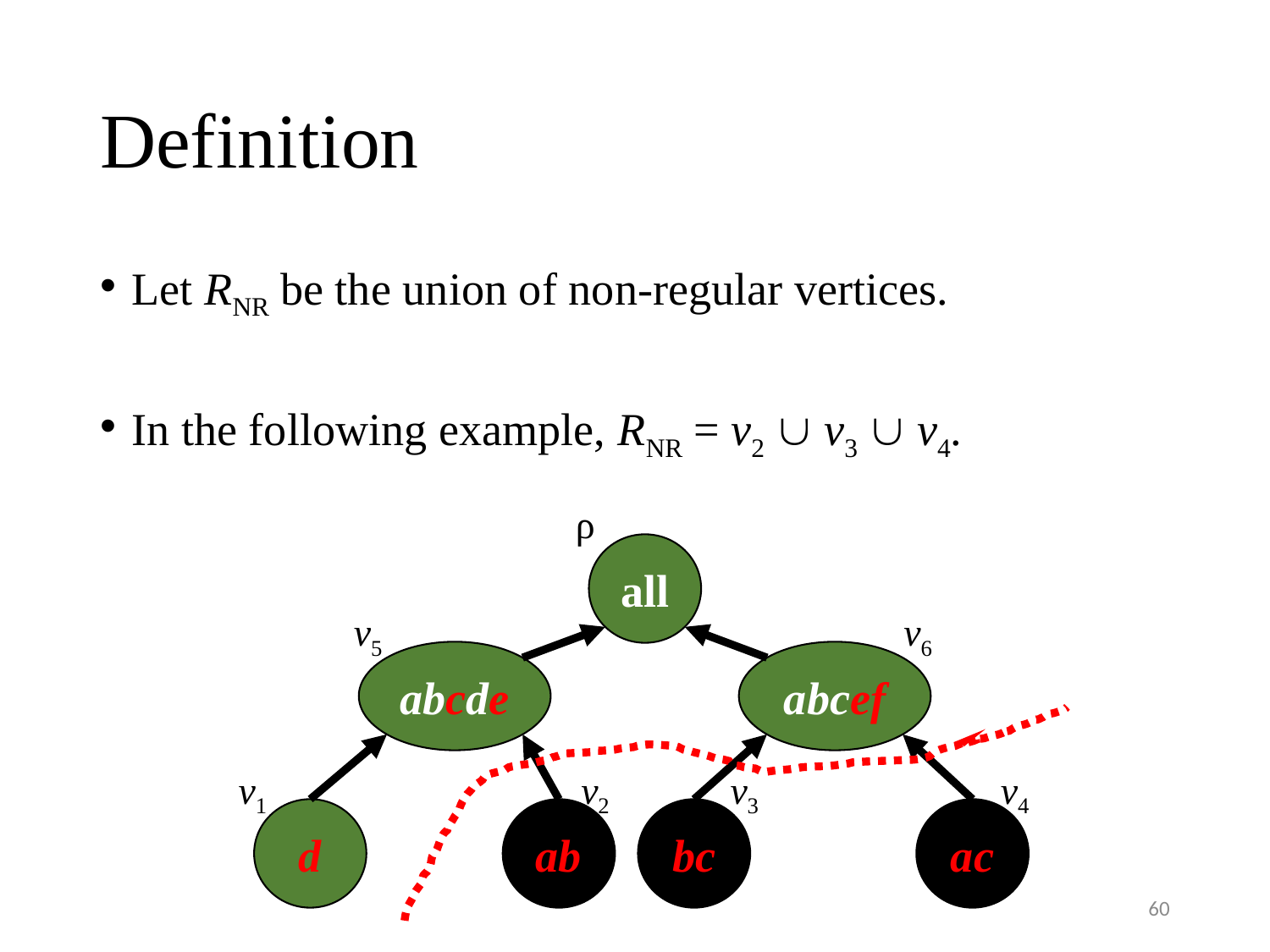

# Definition
Let RNR be the union of non-regular vertices.

In the following example, RNR = v2 ∪ v3 ∪ v4.
ρ
all
v5
v6
abcde
abcef
v1
v2
v3
v4
d
ab
bc
ac

60